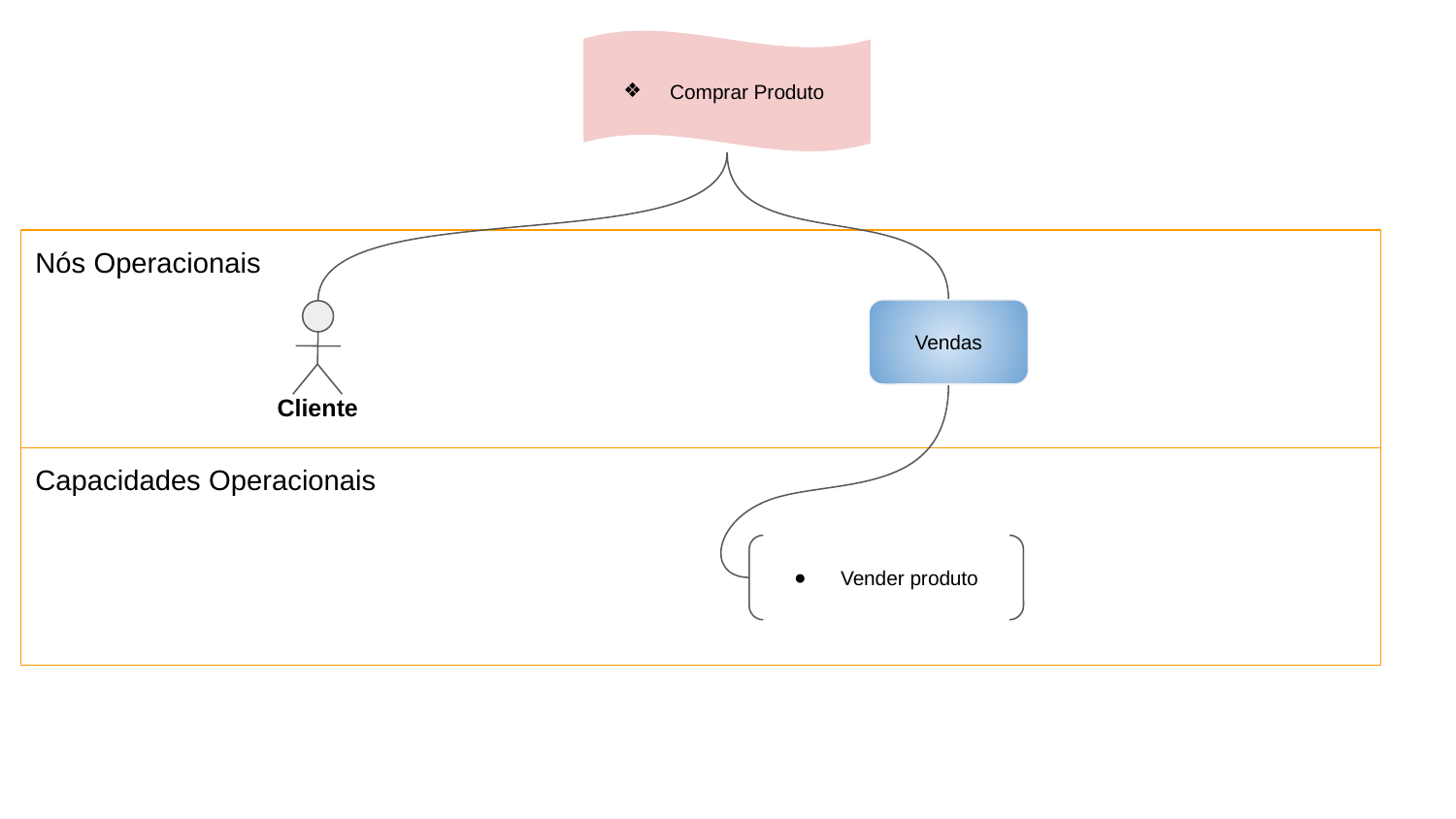

Comprar Produto
Nós Operacionais
Vendas

Cliente
Capacidades Operacionais
Vender produto